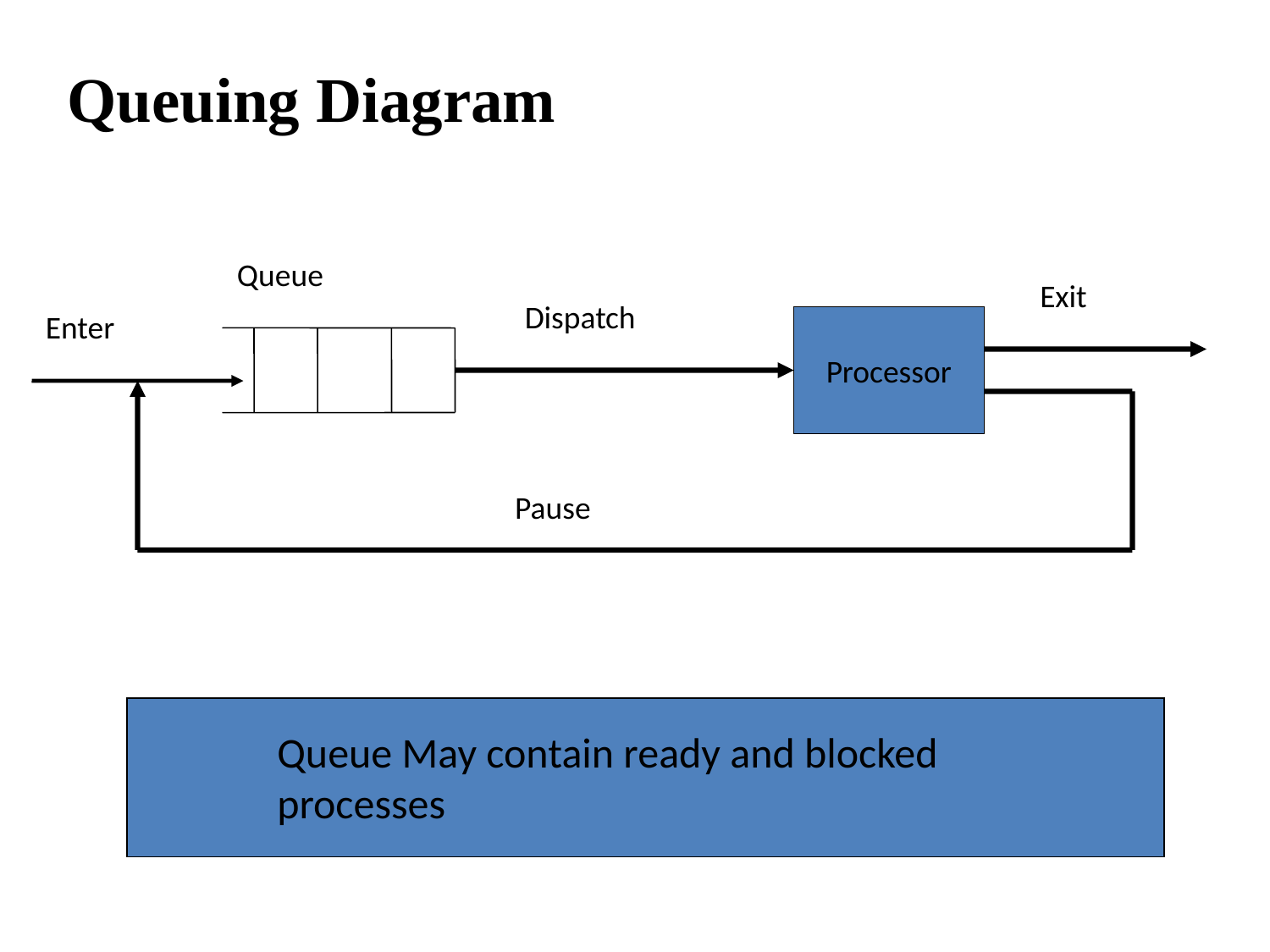

# Queuing Diagram
Queue
Exit
Dispatch
Enter
Processor

Pause

Queue May contain ready and blocked processes